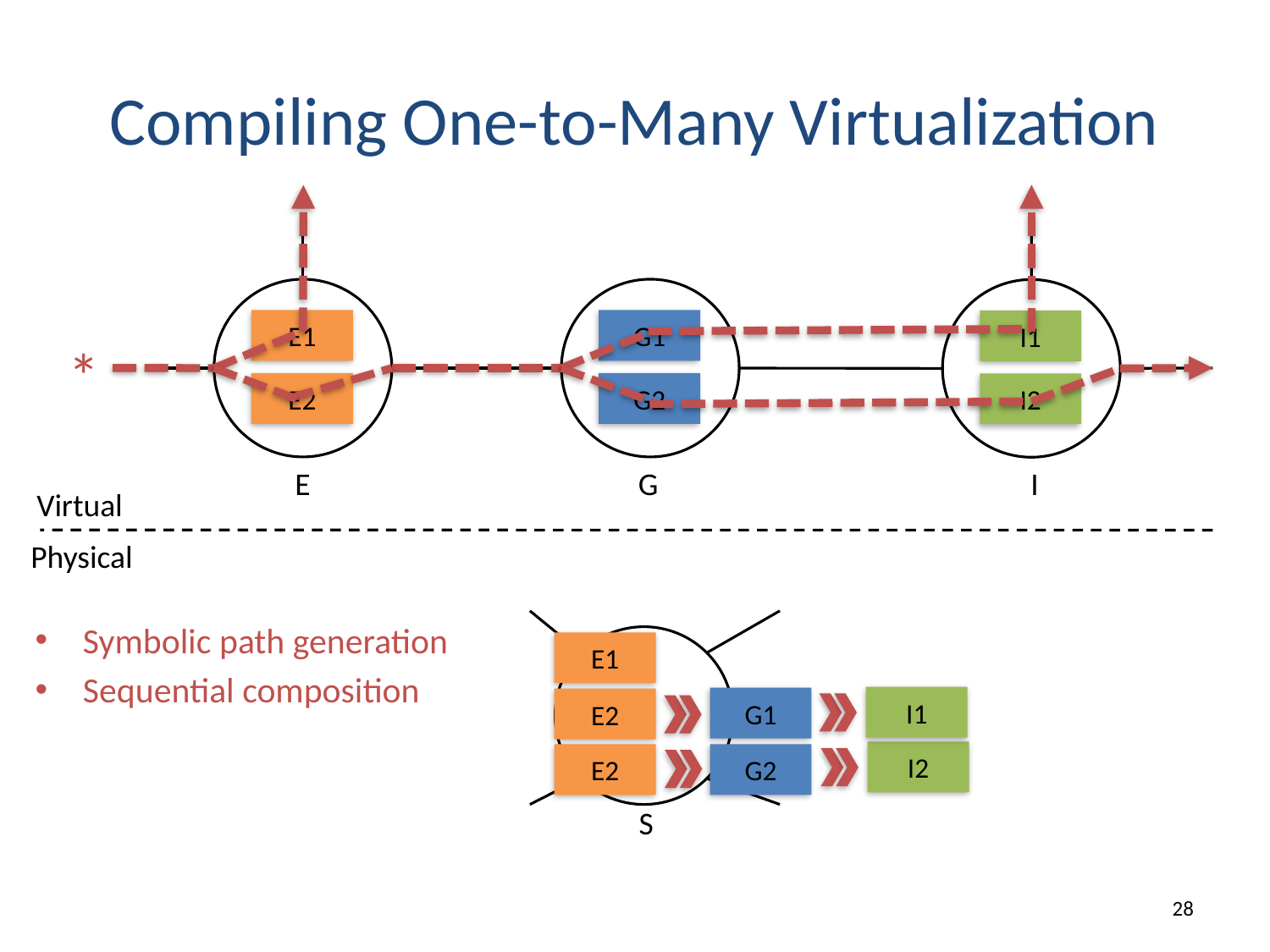

# Compiling One-to-Many Virtualization
*

E1
G1
I1
E2
G2
I2
E
G
I
Virtual
Physical
Symbolic path generation
Sequential composition

E1
I1
G1
E2

I2
E2
G2

S
28